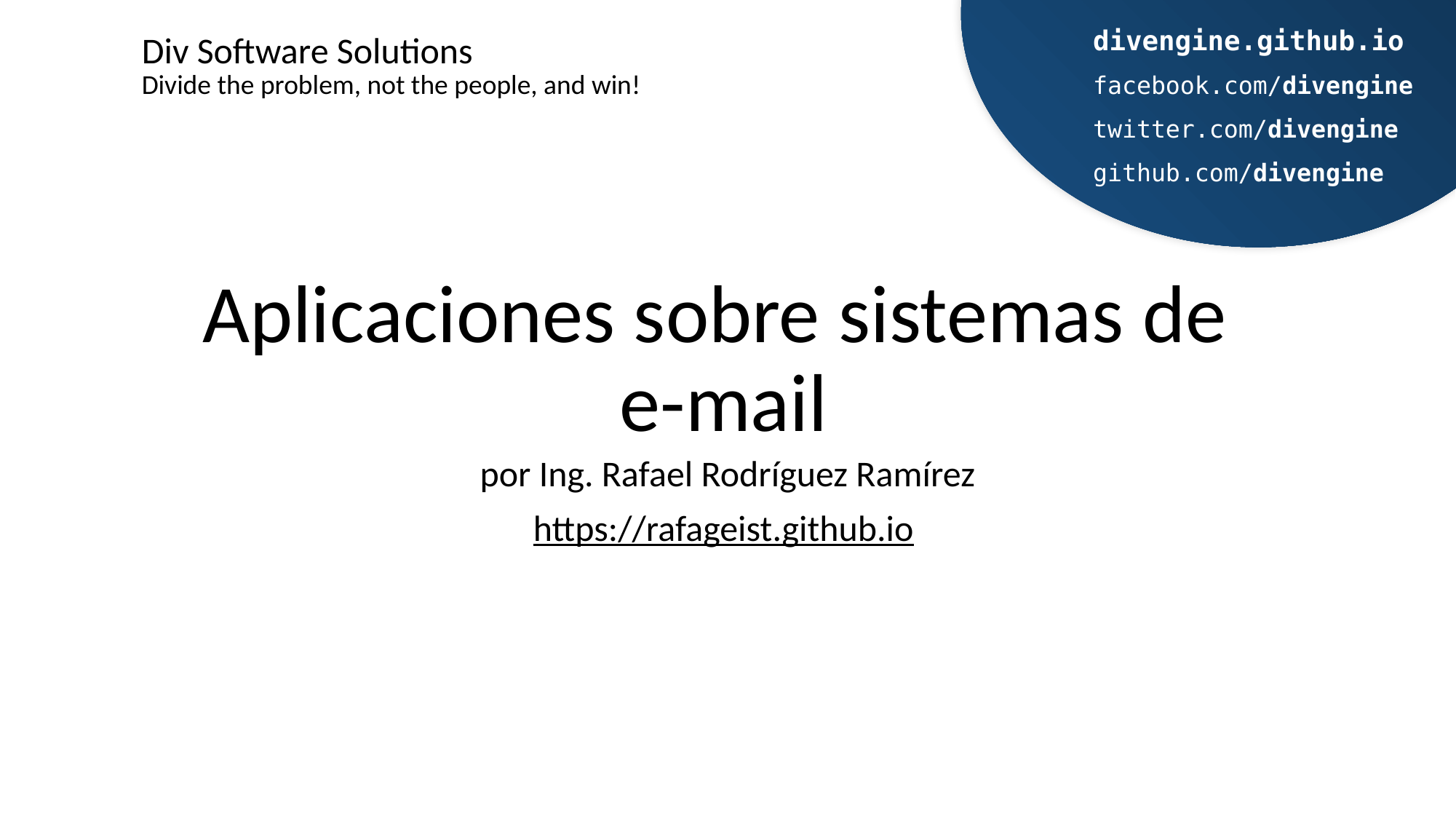

divengine.github.io
facebook.com/divengine
twitter.com/divengine
github.com/divengine
Div Software Solutions
Divide the problem, not the people, and win!
# Aplicaciones sobre sistemas de e-mail
por Ing. Rafael Rodríguez Ramírez
https://rafageist.github.io